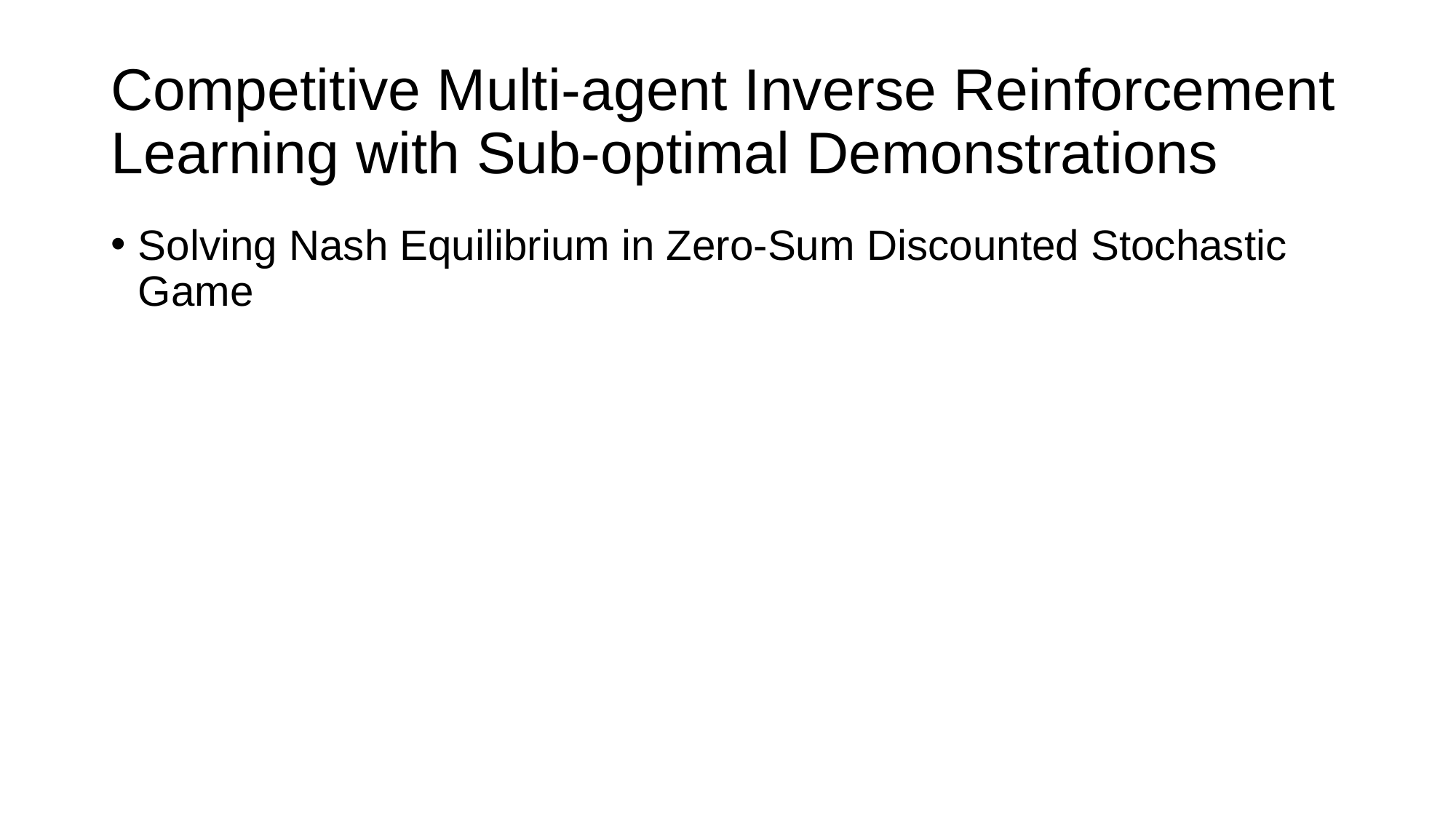

# Competitive Multi-agent Inverse Reinforcement Learning with Sub-optimal Demonstrations
Solving Nash Equilibrium in Zero-Sum Discounted Stochastic Game